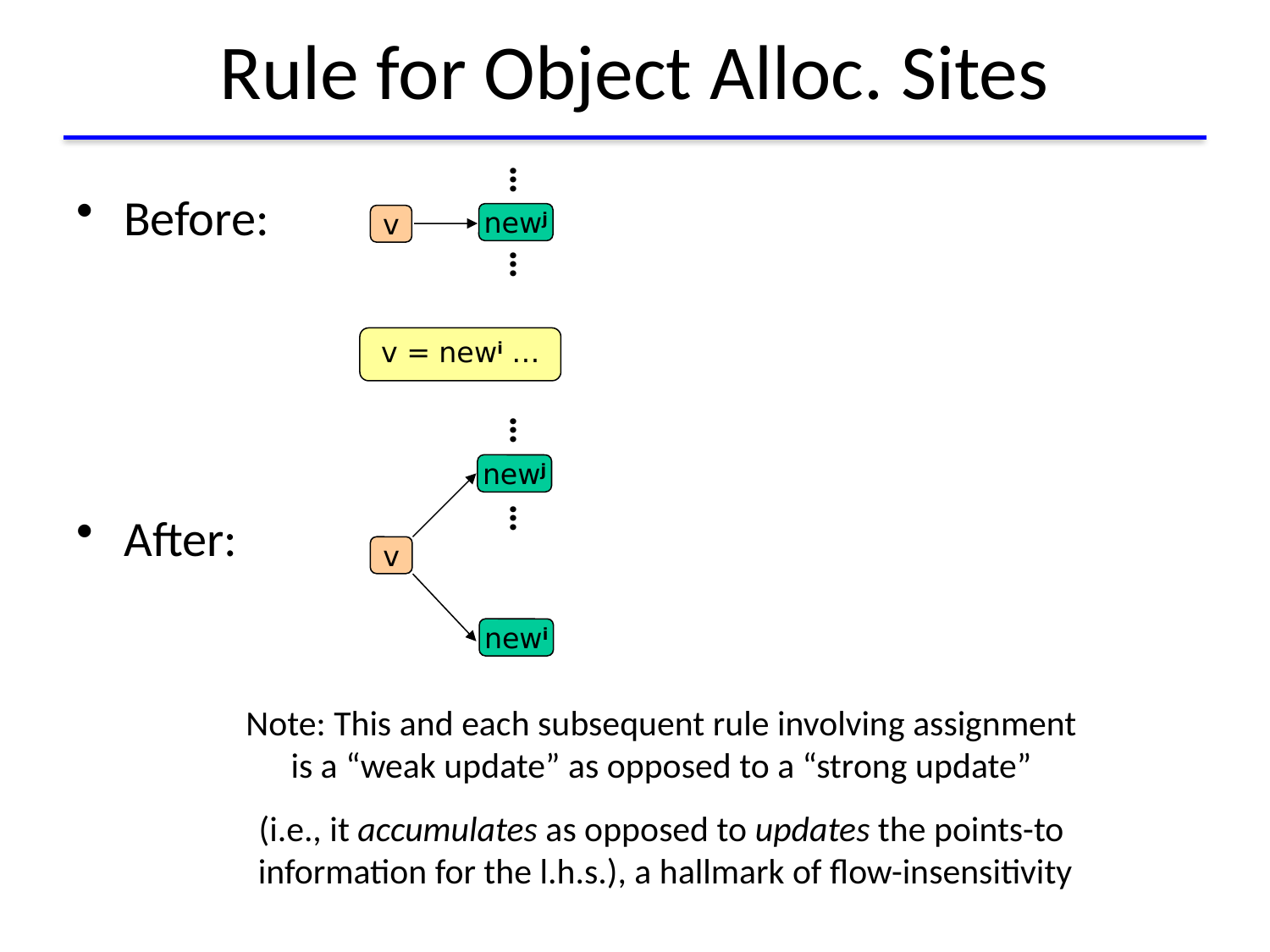

# Rule for Object Alloc. Sites

Before:

After:
…
newj
v

…

v = newi …
…
newj

…
v

newi
Note: This and each subsequent rule involving assignment
is a “weak update” as opposed to a “strong update”
(i.e., it accumulates as opposed to updates the points-to
 information for the l.h.s.), a hallmark of flow-insensitivity